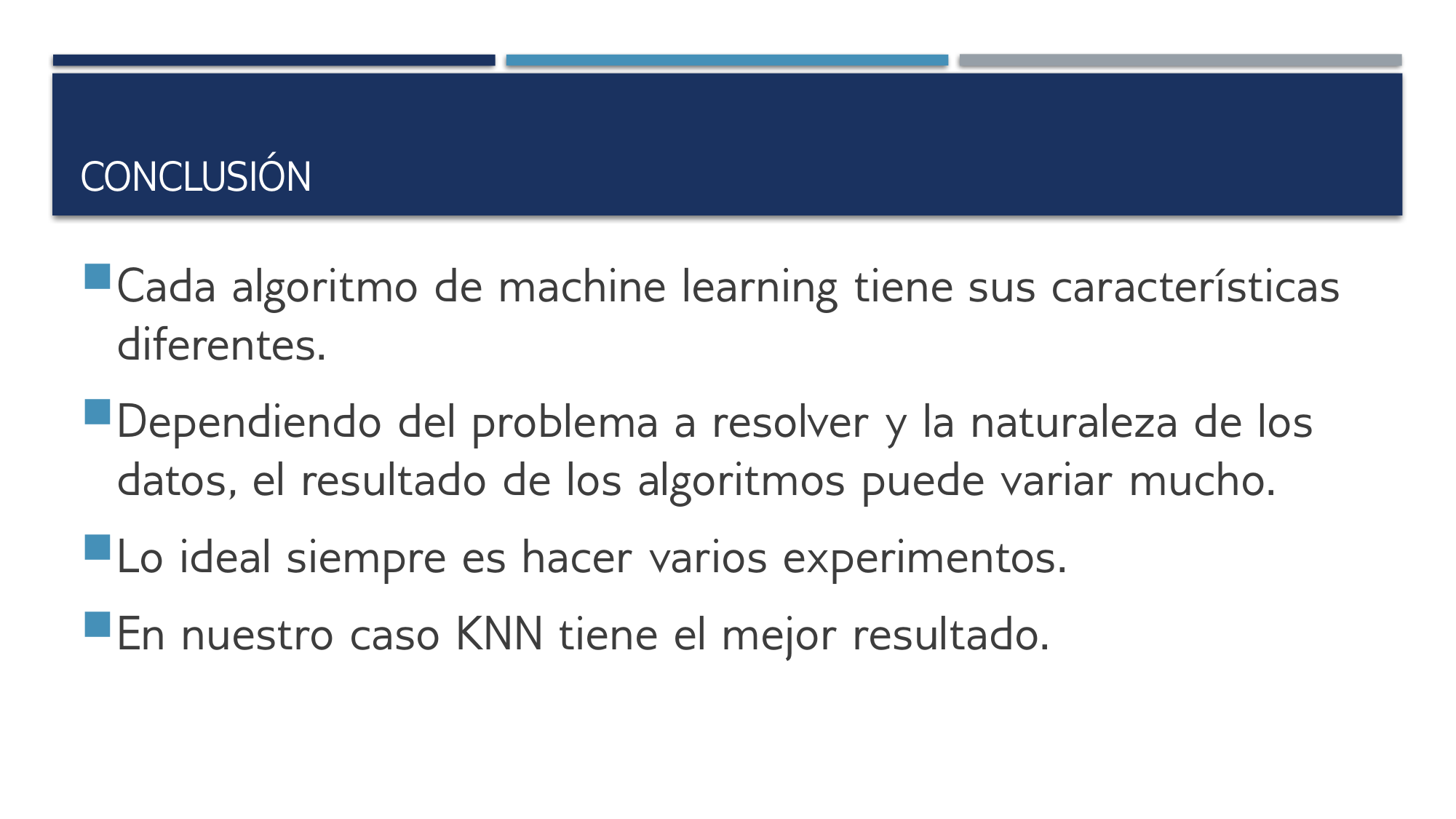

# conclusión
Cada algoritmo de machine learning tiene sus características diferentes.
Dependiendo del problema a resolver y la naturaleza de los datos, el resultado de los algoritmos puede variar mucho.
Lo ideal siempre es hacer varios experimentos.
En nuestro caso KNN tiene el mejor resultado.